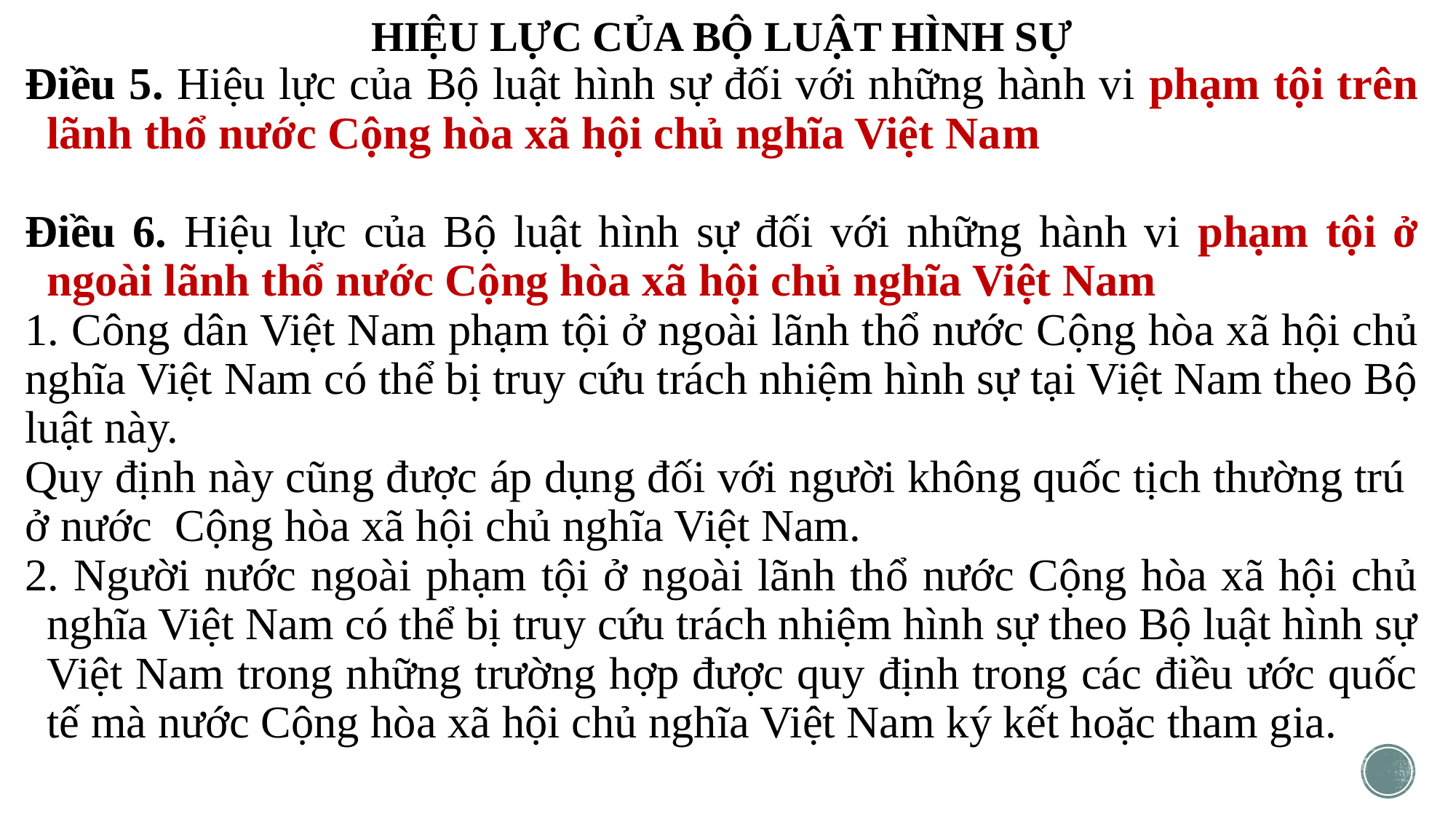

HIỆU LỰC CỦA BỘ LUẬT HÌNH SỰ
Điều 5. Hiệu lực của Bộ luật hình sự đối với những hành vi phạm tội trên lãnh thổ nước Cộng hòa xã hội chủ nghĩa Việt Nam

Điều 6. Hiệu lực của Bộ luật hình sự đối với những hành vi phạm tội ở ngoài lãnh thổ nước Cộng hòa xã hội chủ nghĩa Việt Nam
1. Công dân Việt Nam phạm tội ở ngoài lãnh thổ nước Cộng hòa xã hội chủ nghĩa Việt Nam có thể bị truy cứu trách nhiệm hình sự tại Việt Nam theo Bộ luật này.
Quy định này cũng được áp dụng đối với người không quốc tịch thường trú  ở nước  Cộng hòa xã hội chủ nghĩa Việt Nam.
2. Người nước ngoài phạm tội ở ngoài lãnh thổ nước Cộng hòa xã hội chủ nghĩa Việt Nam có thể bị truy cứu trách nhiệm hình sự theo Bộ luật hình sự Việt Nam trong những trường hợp được quy định trong các điều ước quốc tế mà nước Cộng hòa xã hội chủ nghĩa Việt Nam ký kết hoặc tham gia.